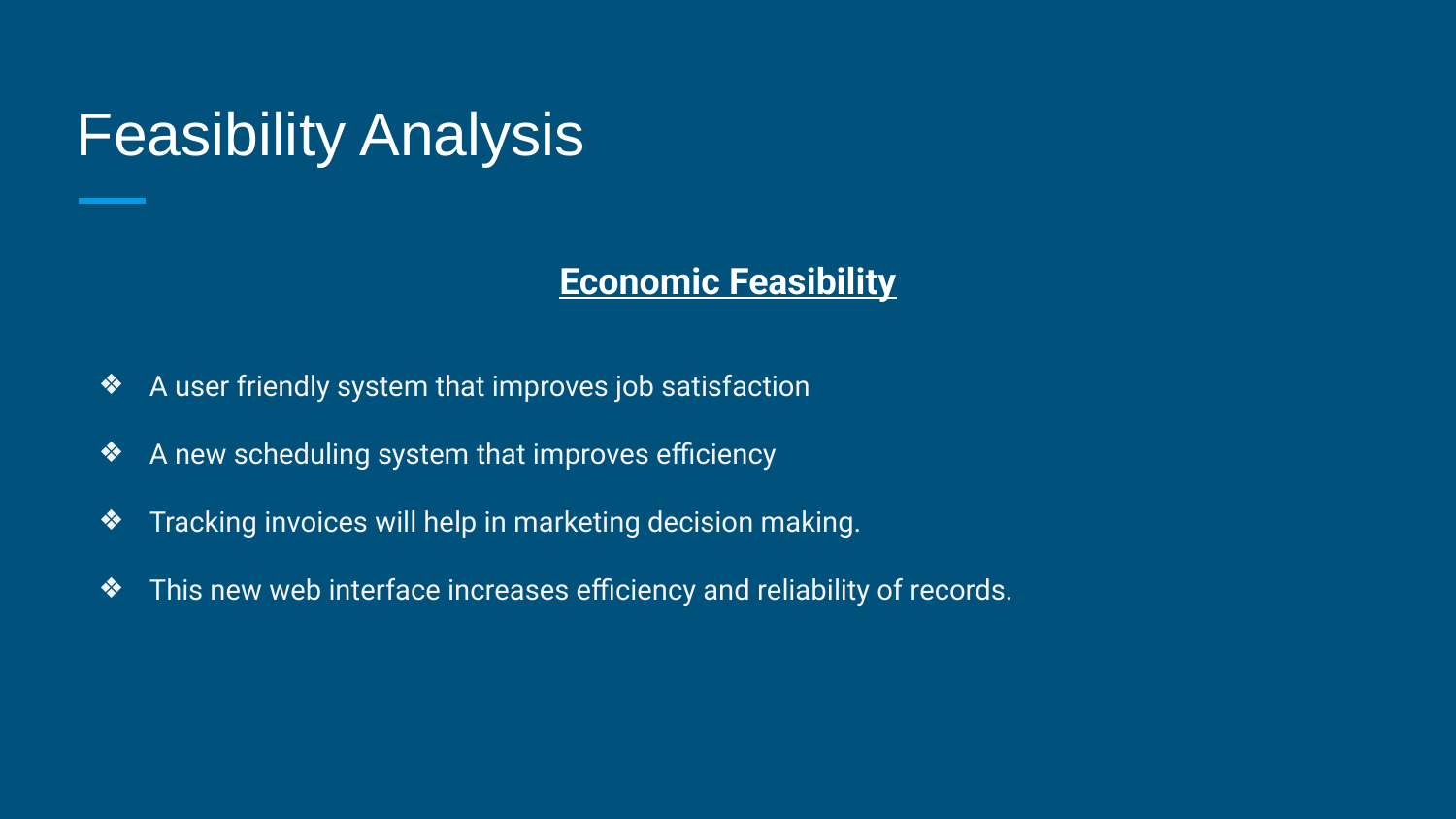

# Feasibility Analysis
Economic Feasibility
A user friendly system that improves job satisfaction
A new scheduling system that improves efficiency
Tracking invoices will help in marketing decision making.
This new web interface increases efficiency and reliability of records.